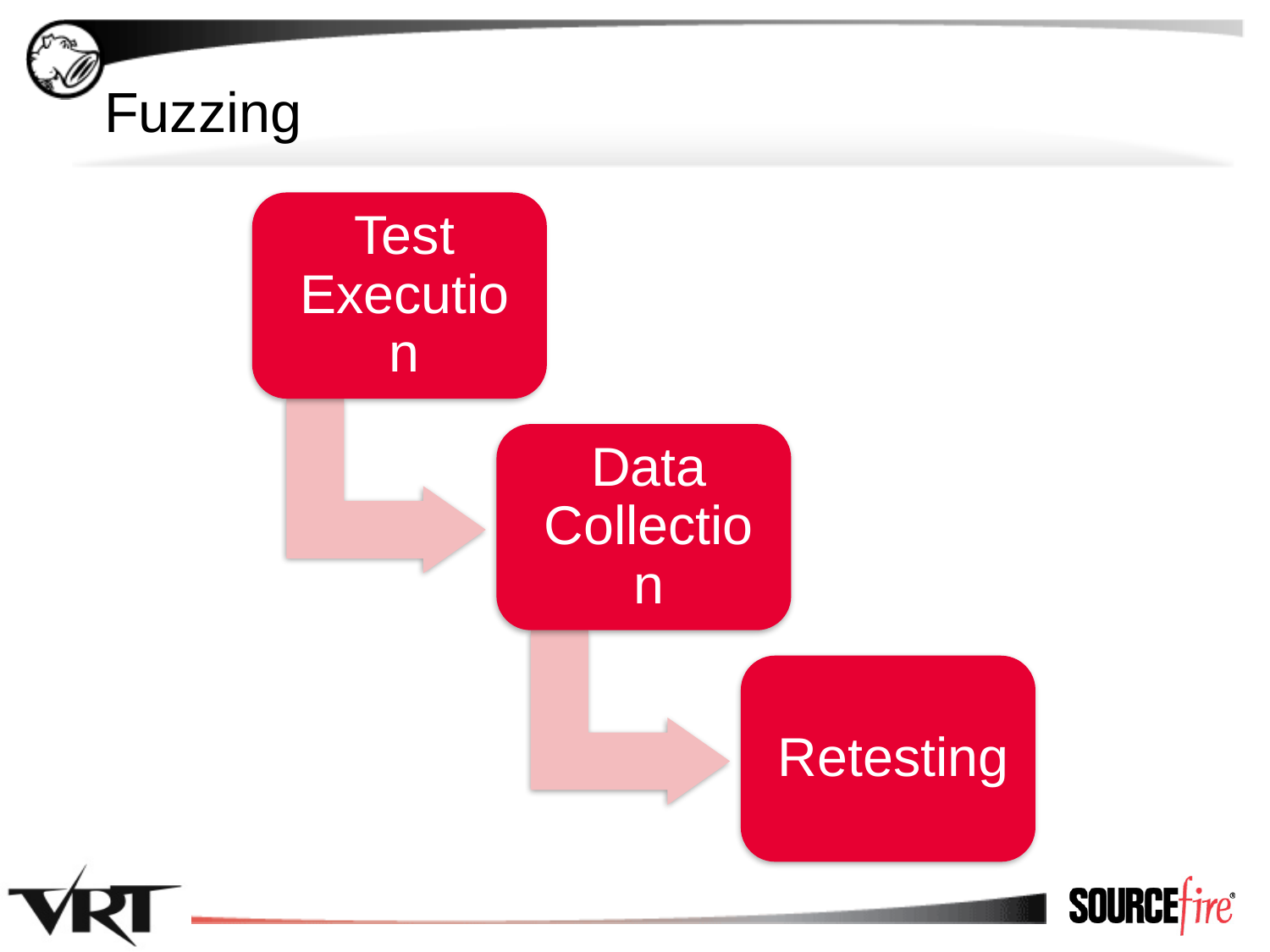

# Fuzzing
Test Execution
Data Collection
Retesting